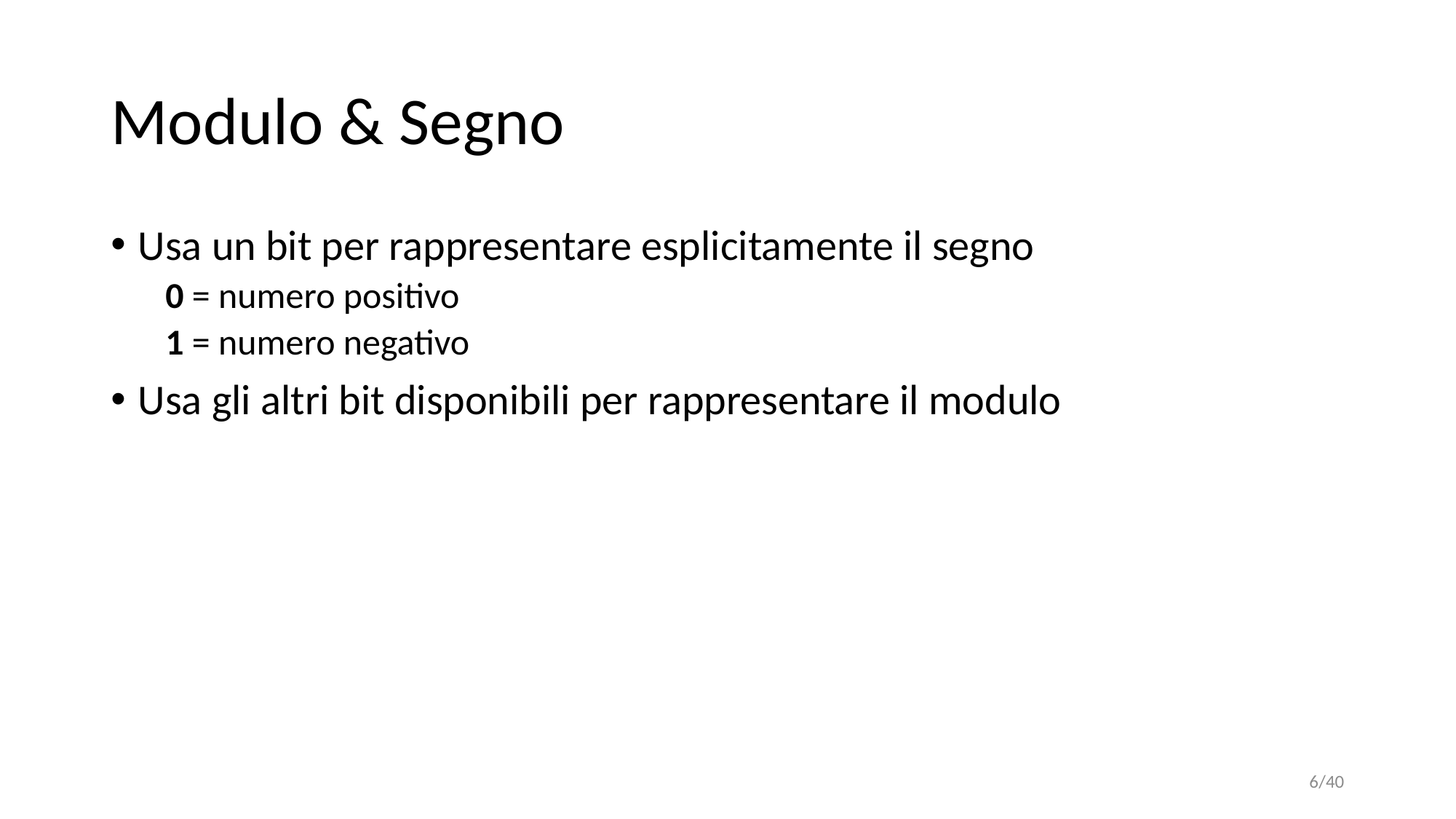

# Modulo & Segno
Usa un bit per rappresentare esplicitamente il segno
0 = numero positivo
1 = numero negativo
Usa gli altri bit disponibili per rappresentare il modulo
6